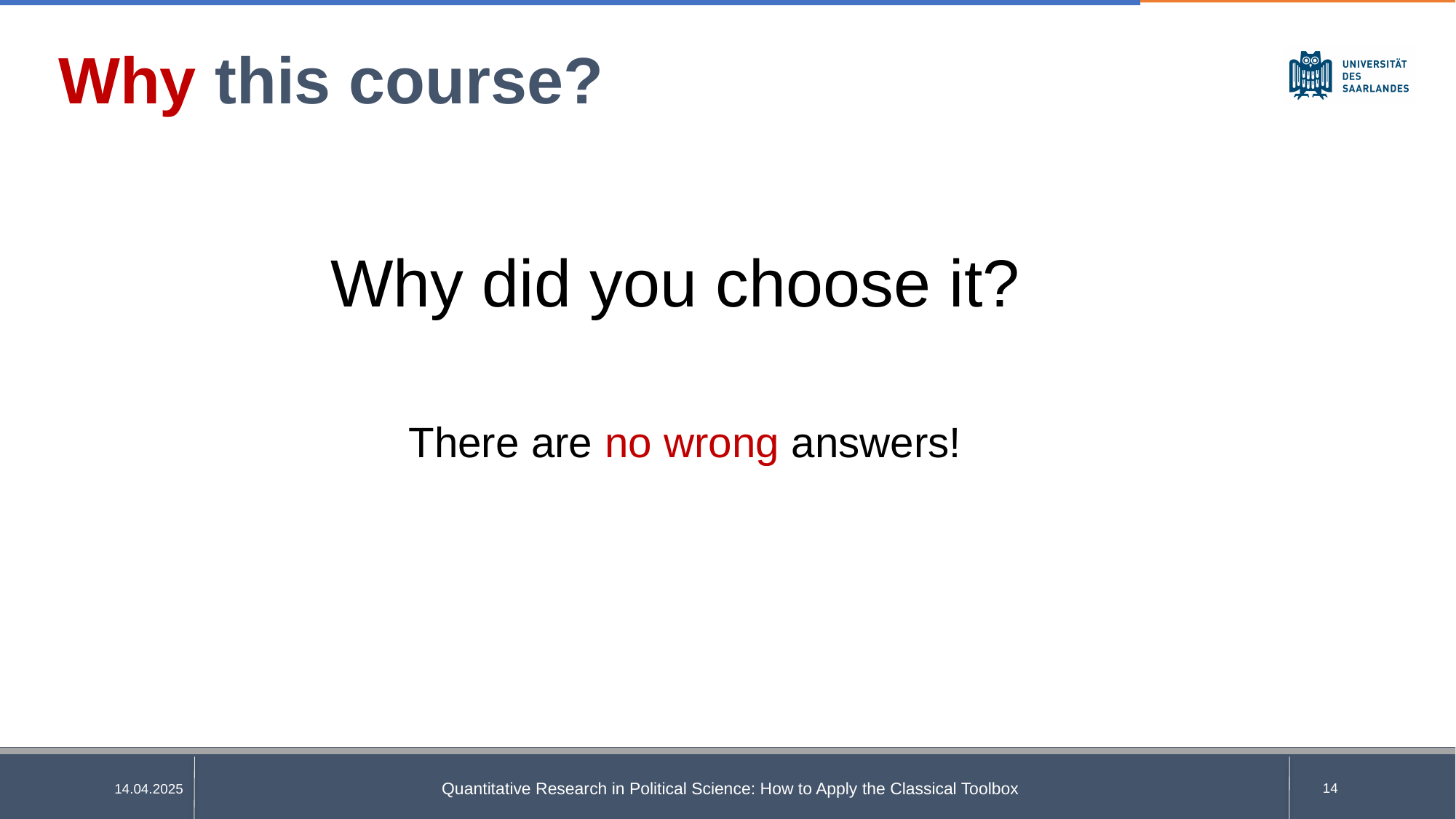

Why this course?

Why did you choose it?

There are no wrong answers!

Quantitative Research in Political Science: How to Apply the Classical Toolbox
14
14.04.2025